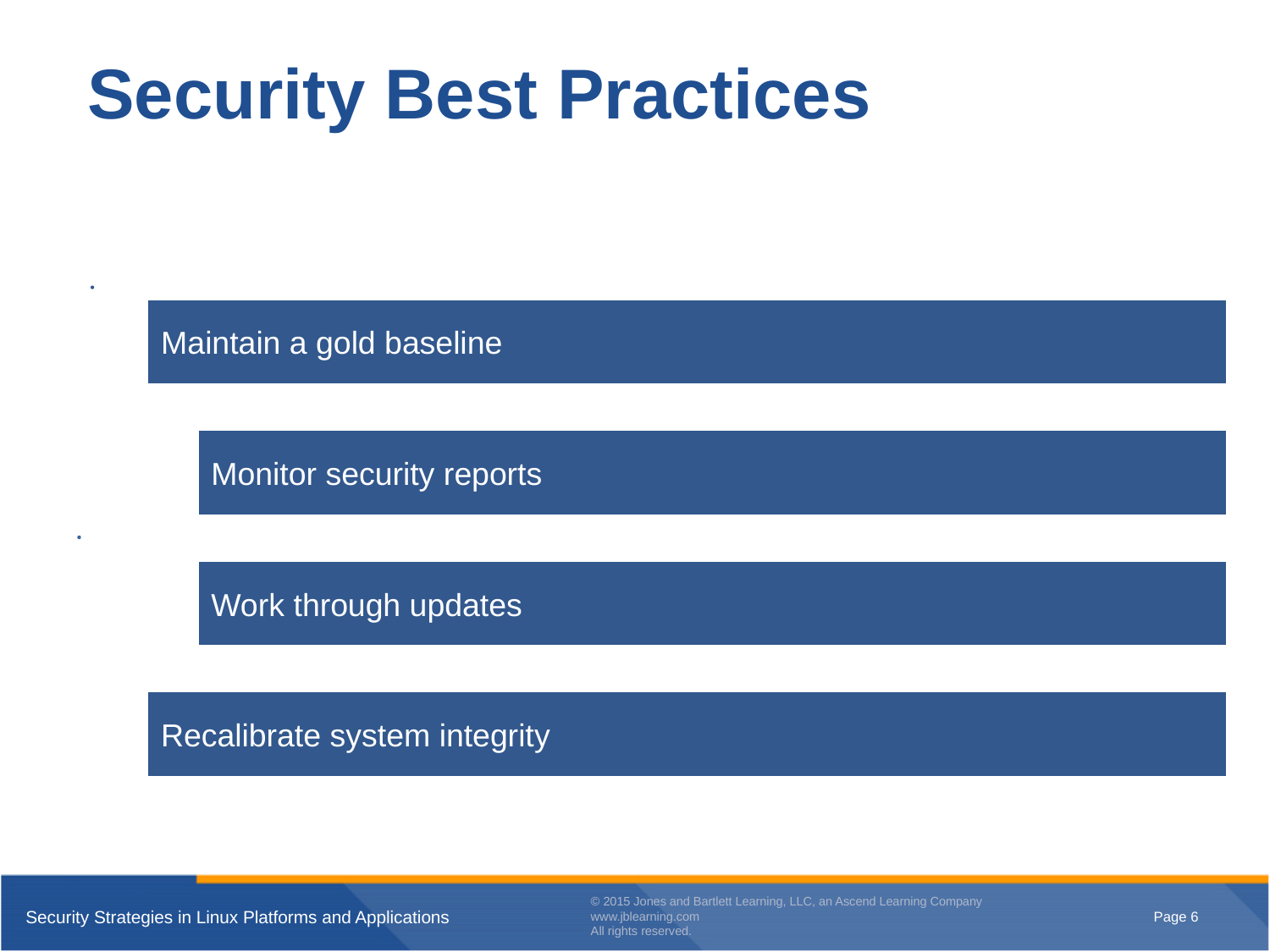

# Security Best Practices
Maintain a gold baseline
Monitor security reports
Work through updates
Recalibrate system integrity